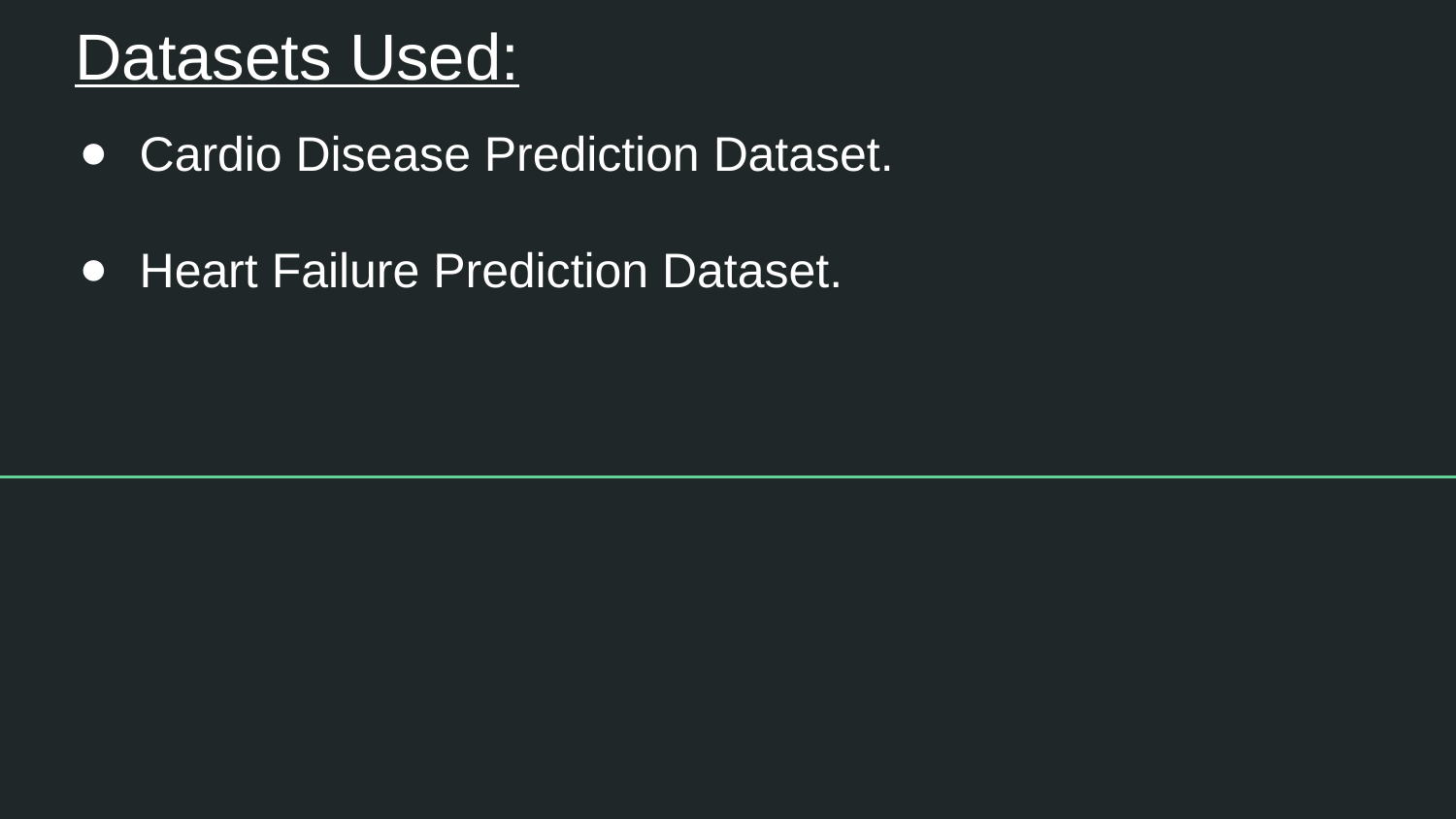

# Datasets Used:
Cardio Disease Prediction Dataset.

Heart Failure Prediction Dataset.